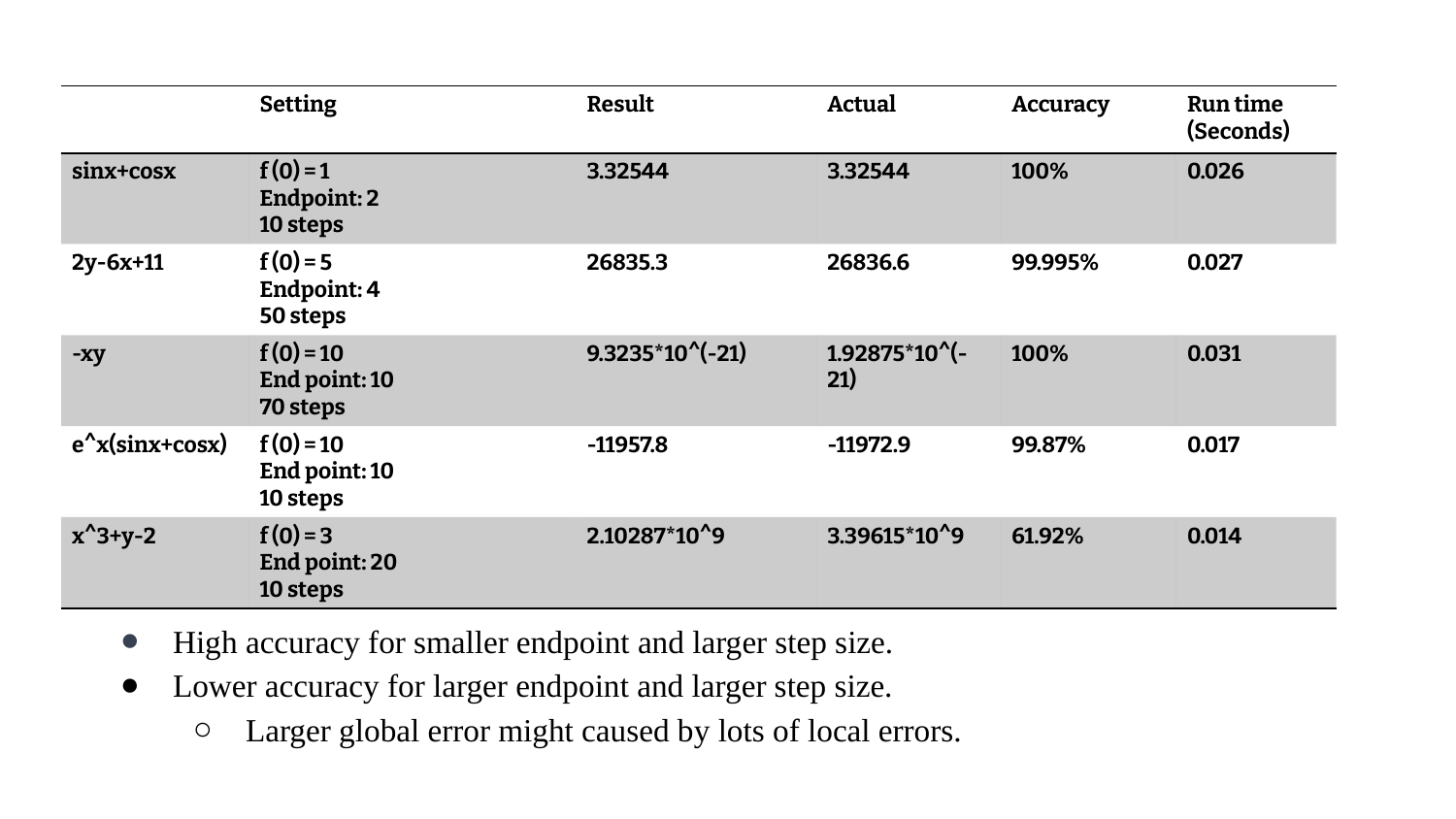

| Cases | Setting | Result | Actual | Accuracy | Run time (Seconds) |
| --- | --- | --- | --- | --- | --- |
| sinx+cosx | f (0) = 1 Endpoint: 2 10 steps | 3.32544 | 3.32544 | 100% | 0.026 |
| 2y-6x+11 | f (0) = 5 Endpoint: 4 50 steps | 26835.3 | 26836.6 | 99.995% | 0.027 |
| -xy | f (0) = 10 End point: 10 70 steps | 9.3235\*10^(-21) | 1.92875\*10^(-21) | 100% | 0.031 |
| e^x(sinx+cosx) | f (0) = 10 End point: 10 10 steps | -11957.8 | -11972.9 | 99.87% | 0.017 |
| x^3+y-2 | f (0) = 3 End point: 20 10 steps | 2.10287\*10^9 | 3.39615\*10^9 | 61.92% | 0.014 |
High accuracy for smaller endpoint and larger step size.
Lower accuracy for larger endpoint and larger step size.
Larger global error might caused by lots of local errors.